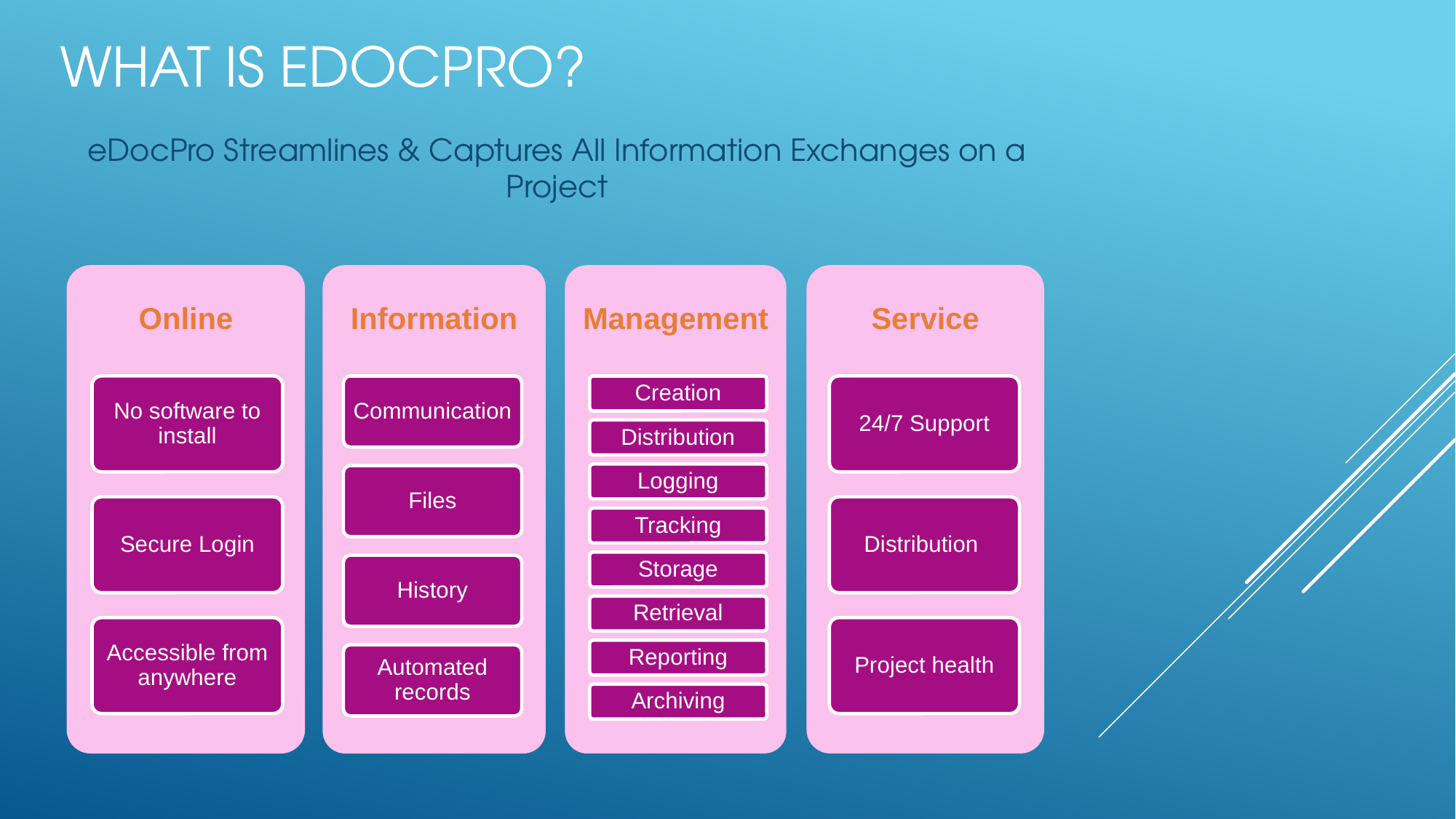

What is EDOCPRO?
eDocPro Streamlines & Captures All Information Exchanges on a Project

Online

Information

Management

Service

No software to install

Communication

Creation

24/7 Support

Distribution

Logging

Files

Secure Login

Distribution

Tracking

Storage

History

Retrieval

Accessible from anywhere

Project health

Reporting

Automated records

Archiving